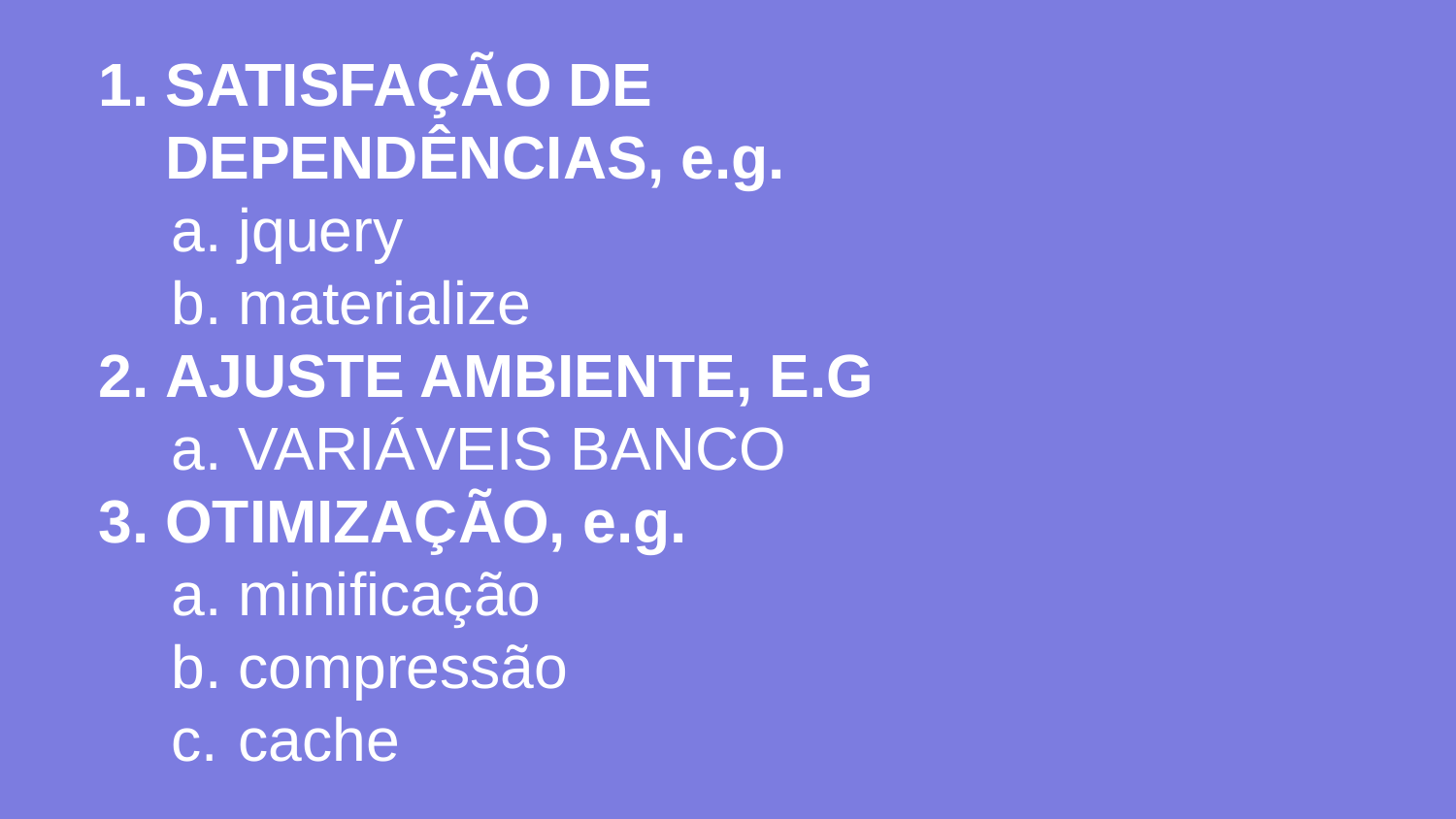

# SATISFAÇÃO DE DEPENDÊNCIAS, e.g.
jquery
materialize
AJUSTE AMBIENTE, E.G
VARIÁVEIS BANCO
OTIMIZAÇÃO, e.g.
minificação
compressão
cache